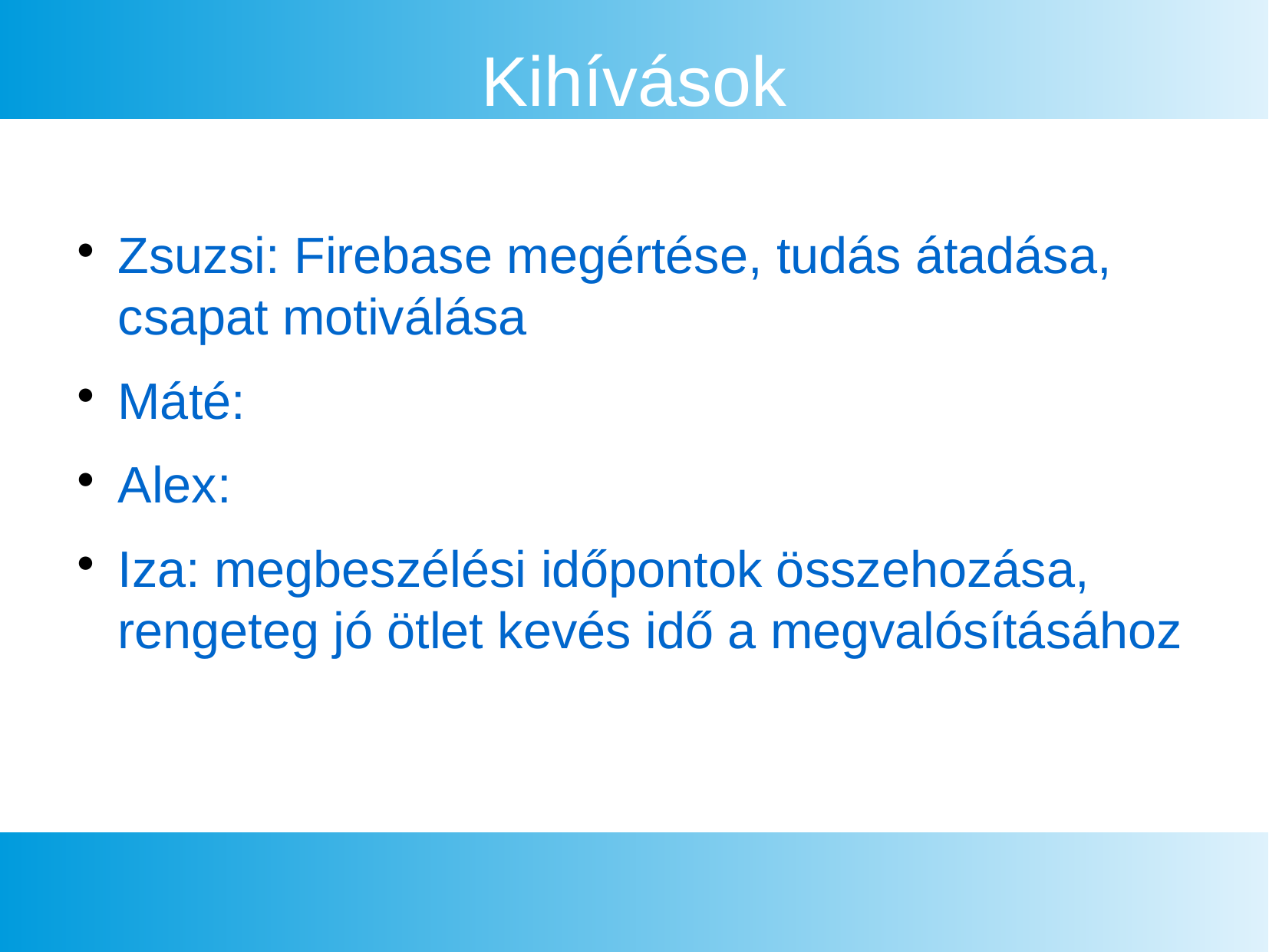

Kihívások
Zsuzsi: Firebase megértése, tudás átadása, csapat motiválása
Máté:
Alex:
Iza: megbeszélési időpontok összehozása, rengeteg jó ötlet kevés idő a megvalósításához